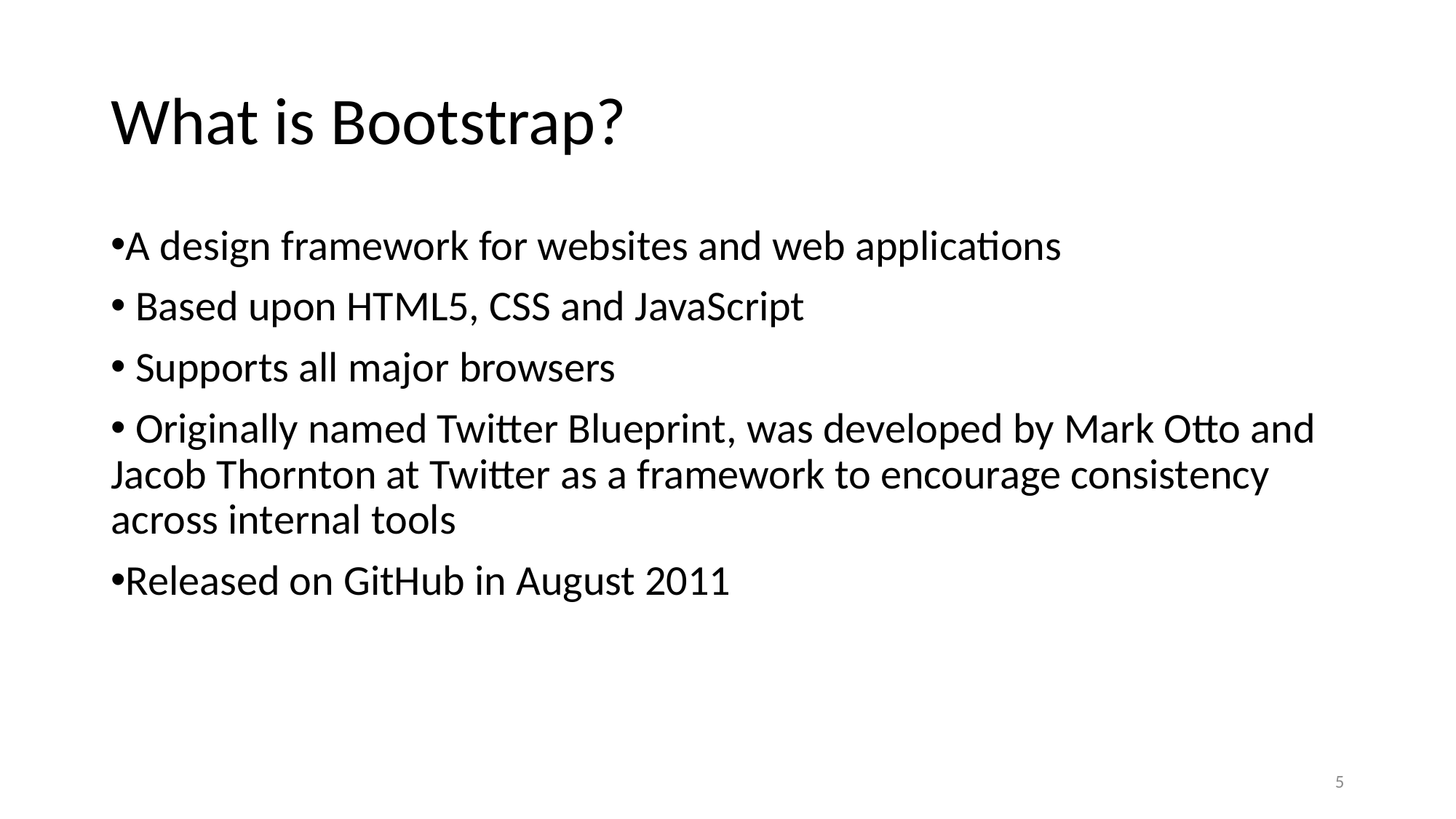

# What is Bootstrap?
A design framework for websites and web applications
 Based upon HTML5, CSS and JavaScript
 Supports all major browsers
 Originally named Twitter Blueprint, was developed by Mark Otto and Jacob Thornton at Twitter as a framework to encourage consistency across internal tools
Released on GitHub in August 2011

5